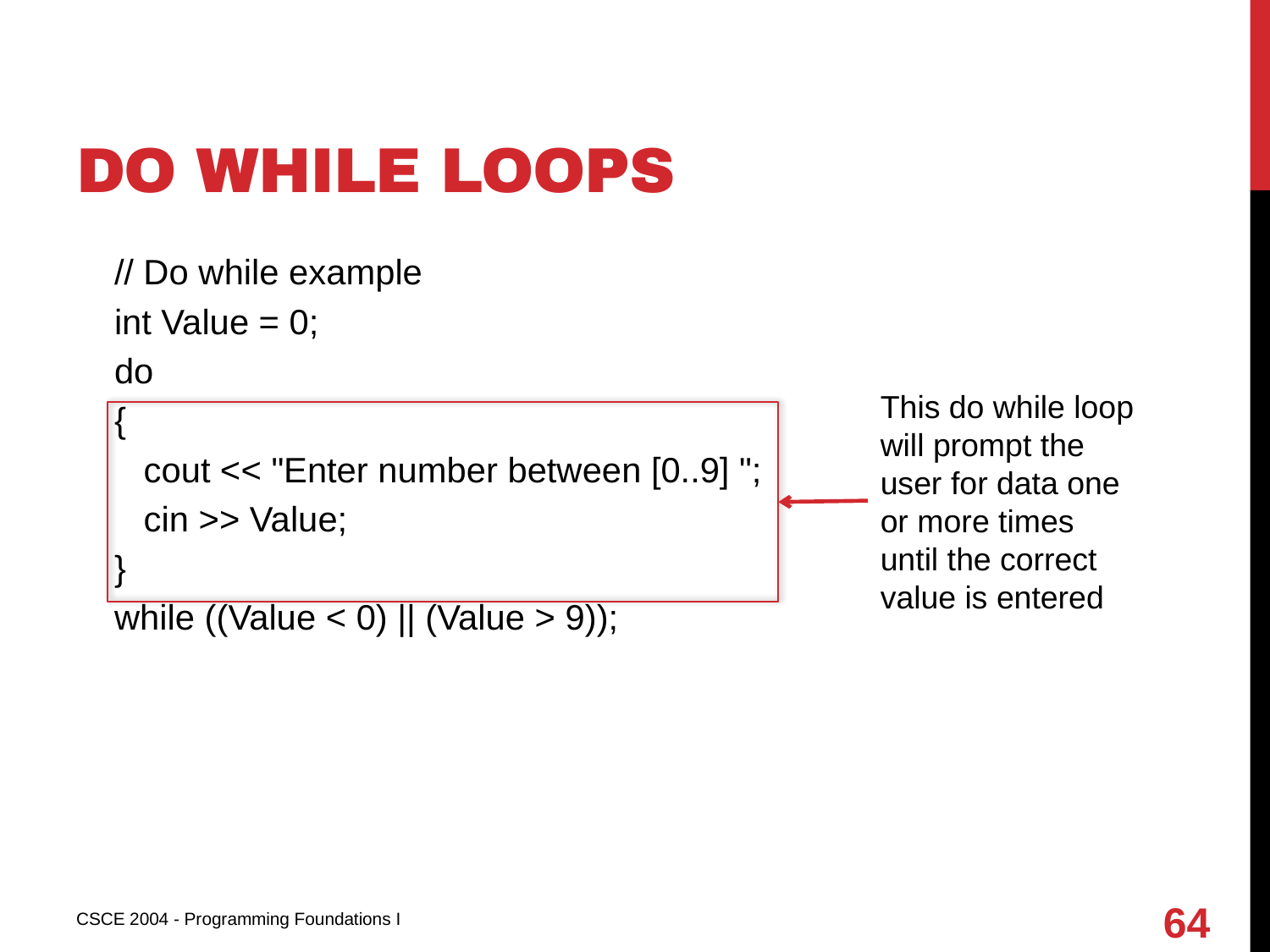

# Do while loops
// Do while example
int Value = 0;
do
{
   cout << "Enter number between [0..9] ";
   cin >> Value;
}
while ((Value < 0) || (Value > 9));
This do while loop will prompt the user for data one or more times until the correct value is entered

64
CSCE 2004 - Programming Foundations I